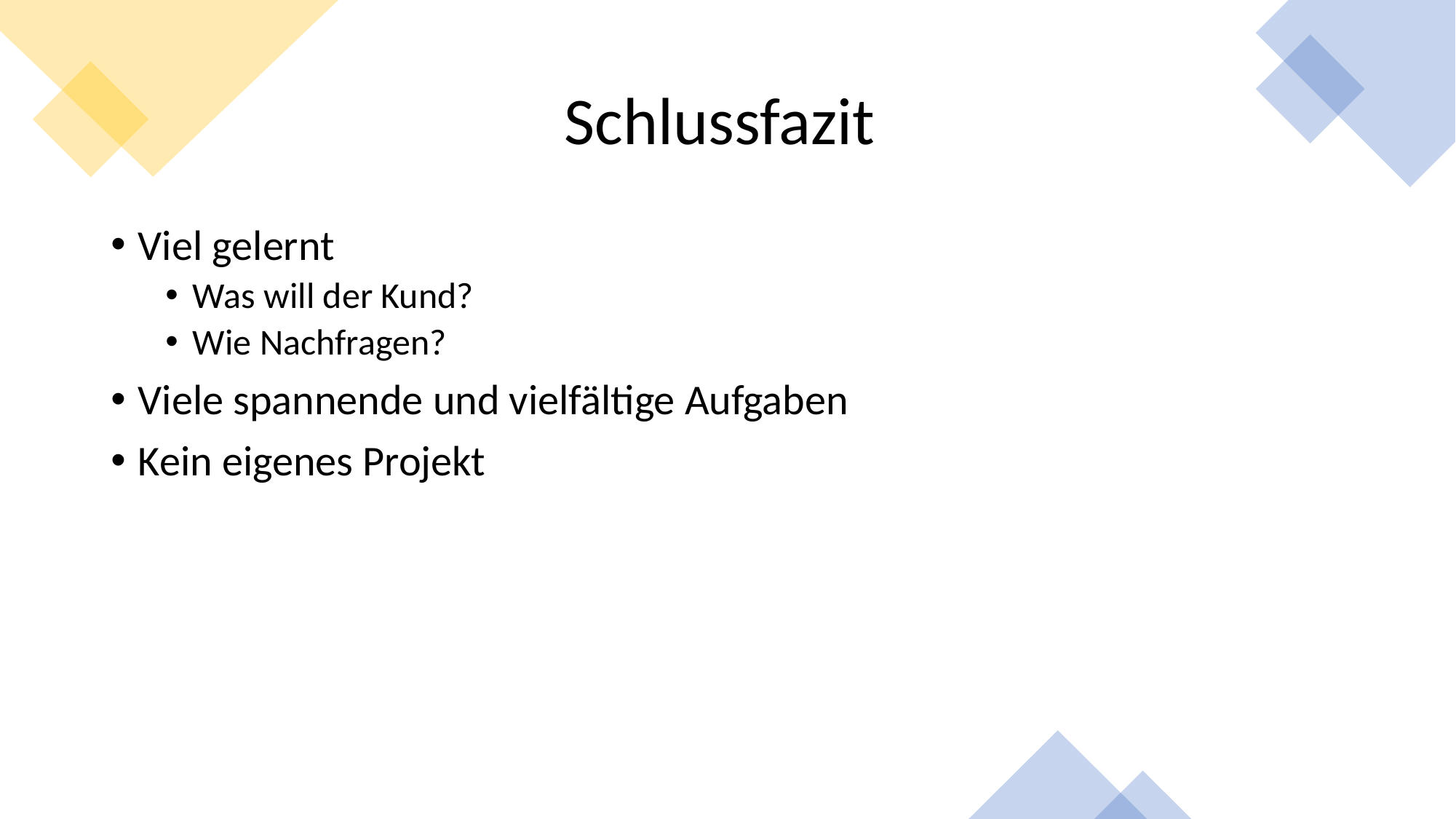

# Schlussfazit

Viel gelernt
Was will der Kund?
Wie Nachfragen?
Viele spannende und vielfältige Aufgaben
Kein eigenes Projekt